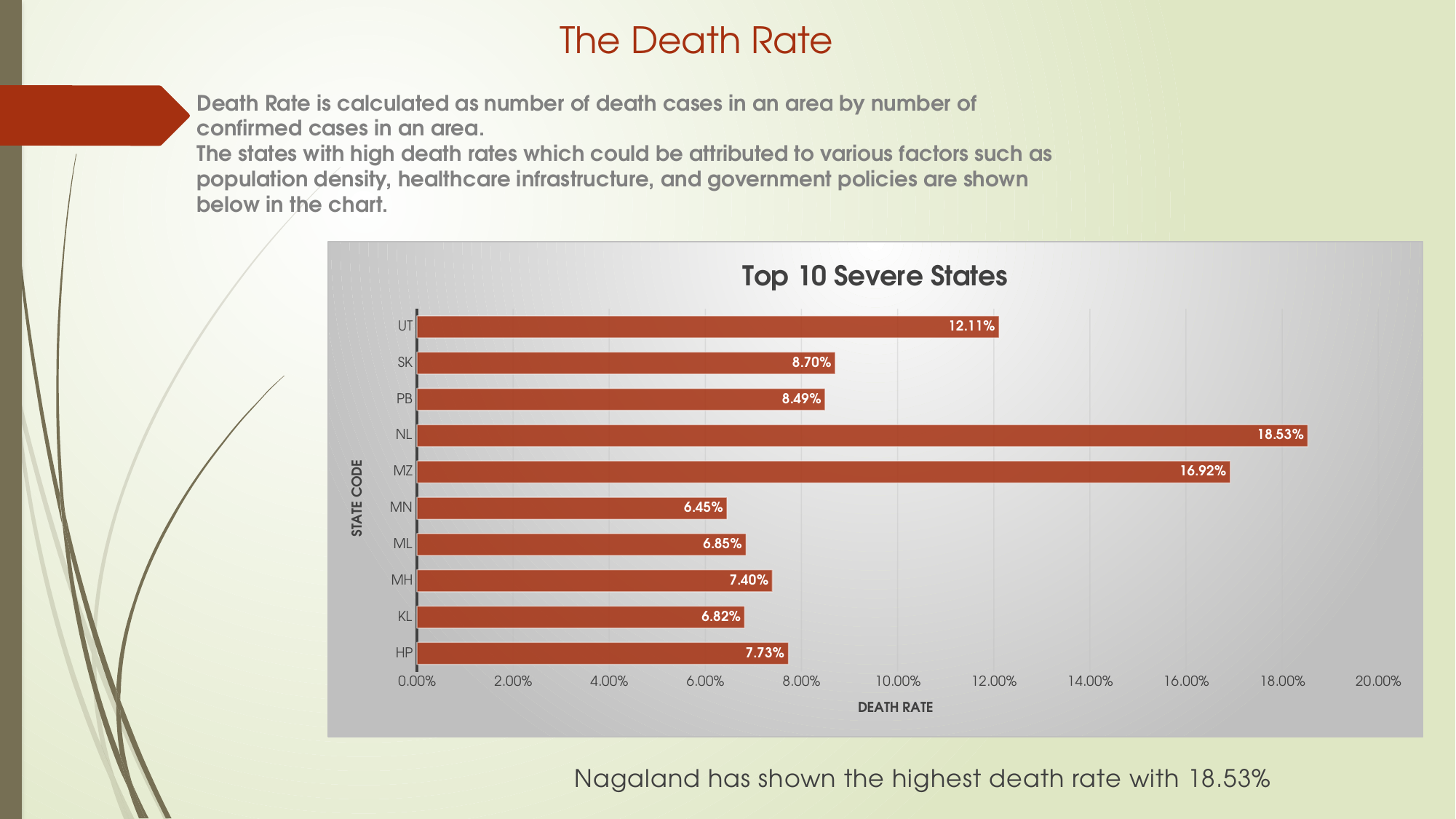

The Death Rate
Death Rate is calculated as number of death cases in an area by number of confirmed cases in an area.
The states with high death rates which could be attributed to various factors such as population density, healthcare infrastructure, and government policies are shown below in the chart.

### Chart: Top 10 Severe States

| Category | Total |
|---|---|
| HP | 0.07729762629336578 |
| KL | 0.06816798539257456 |
| MH | 0.073950091296409 |
| ML | 0.06847230675593427 |
| MN | 0.06451612903225806 |
| MZ | 0.16920267802799754 |
| NL | 0.1853317102860621 |
| PB | 0.0849056603773585 |
| SK | 0.08703590992087644 |
| UT | 0.12111990261716372 |
Nagaland has shown the highest death rate with 18.53%